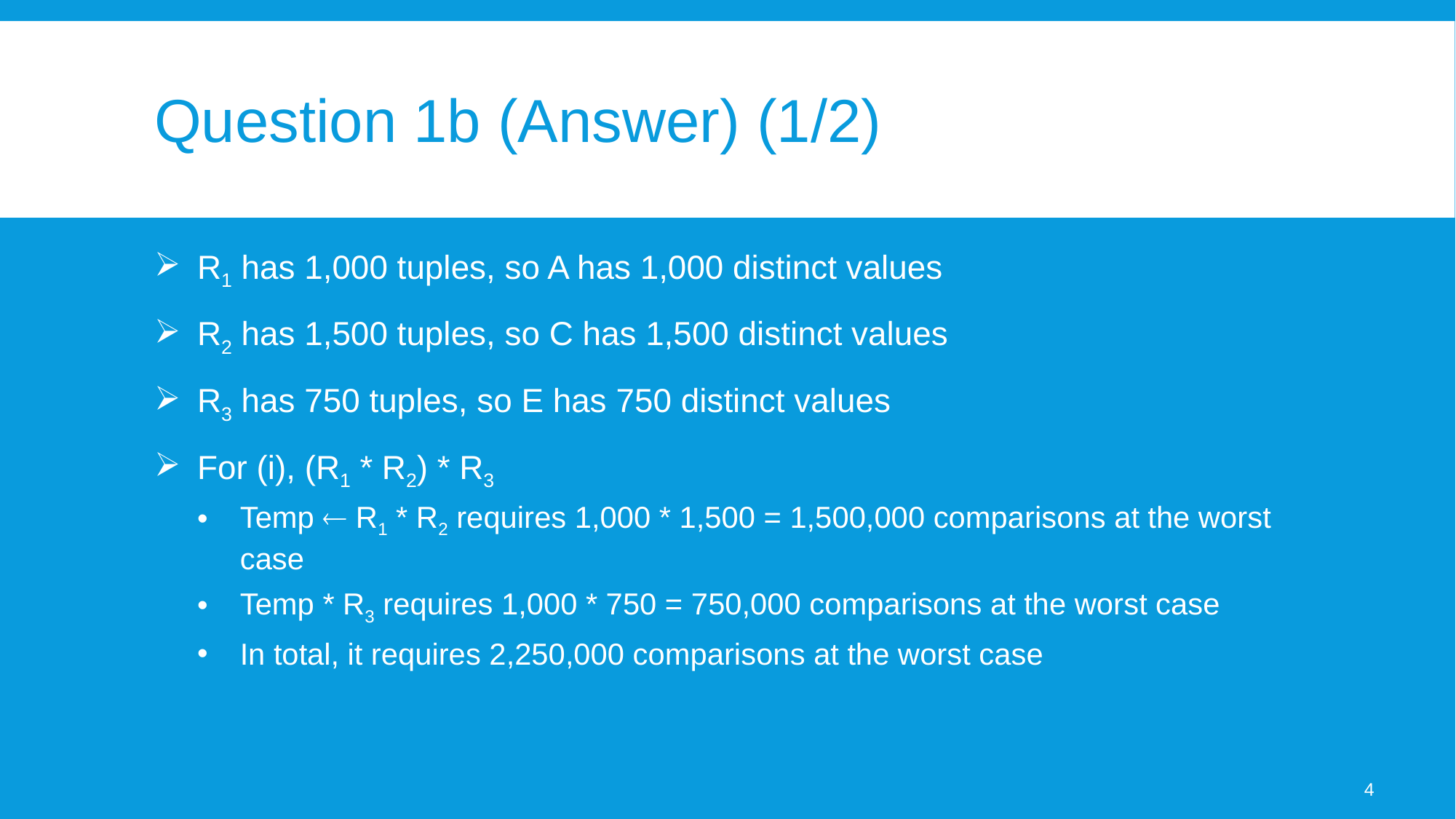

# Question 1b (Answer) (1/2)
R1 has 1,000 tuples, so A has 1,000 distinct values
R2 has 1,500 tuples, so C has 1,500 distinct values
R3 has 750 tuples, so E has 750 distinct values
For (i), (R1 * R2) * R3
Temp ← R1 * R2 requires 1,000 * 1,500 = 1,500,000 comparisons at the worst case
Temp * R3 requires 1,000 * 750 = 750,000 comparisons at the worst case
In total, it requires 2,250,000 comparisons at the worst case
4